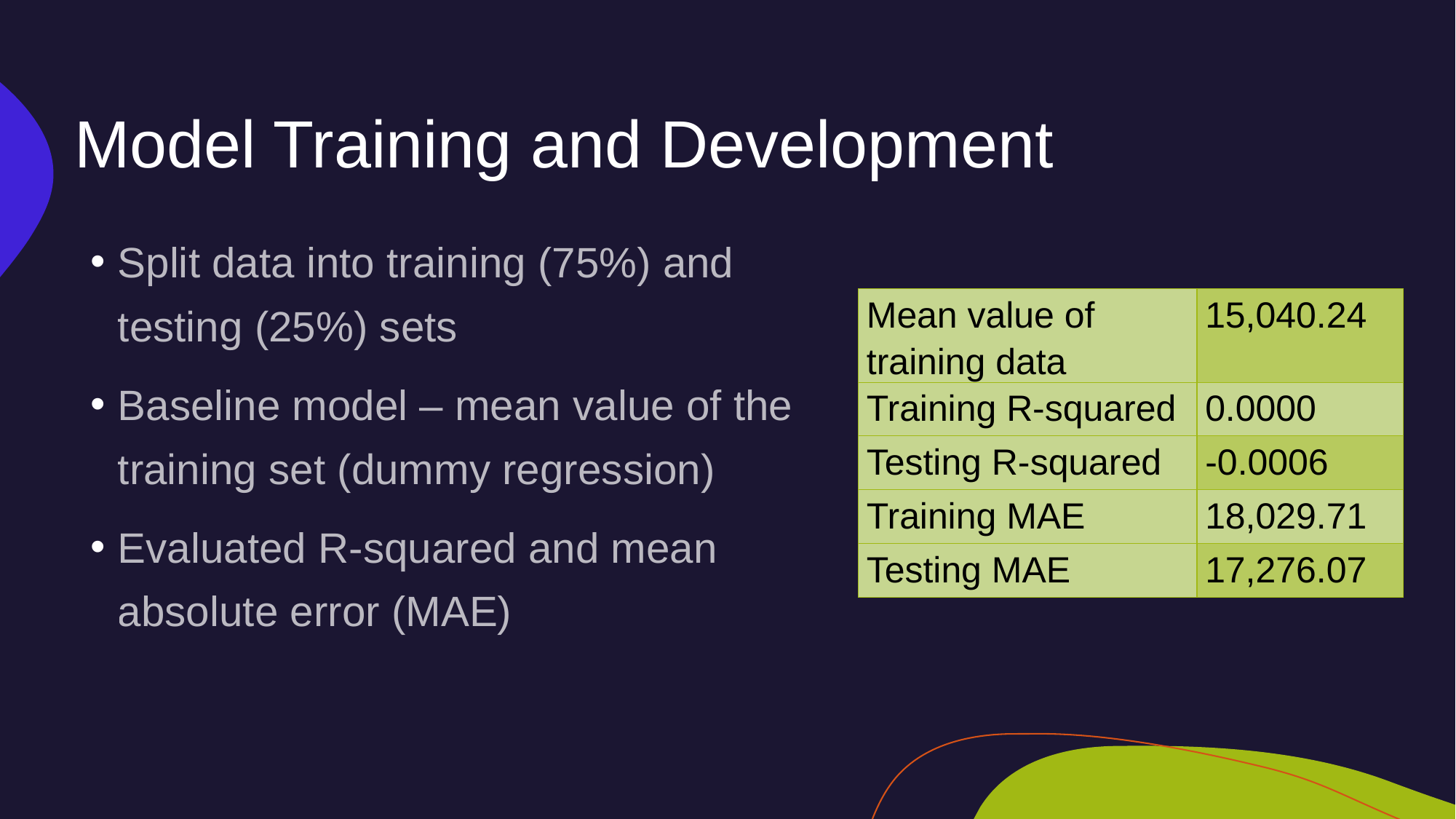

# Model Training and Development
Split data into training (75%) and testing (25%) sets
Baseline model – mean value of the training set (dummy regression)
Evaluated R-squared and mean absolute error (MAE)
| Mean value of training data | 15,040.24 |
| --- | --- |
| Training R-squared | 0.0000 |
| Testing R-squared | -0.0006 |
| Training MAE | 18,029.71 |
| Testing MAE | 17,276.07 |